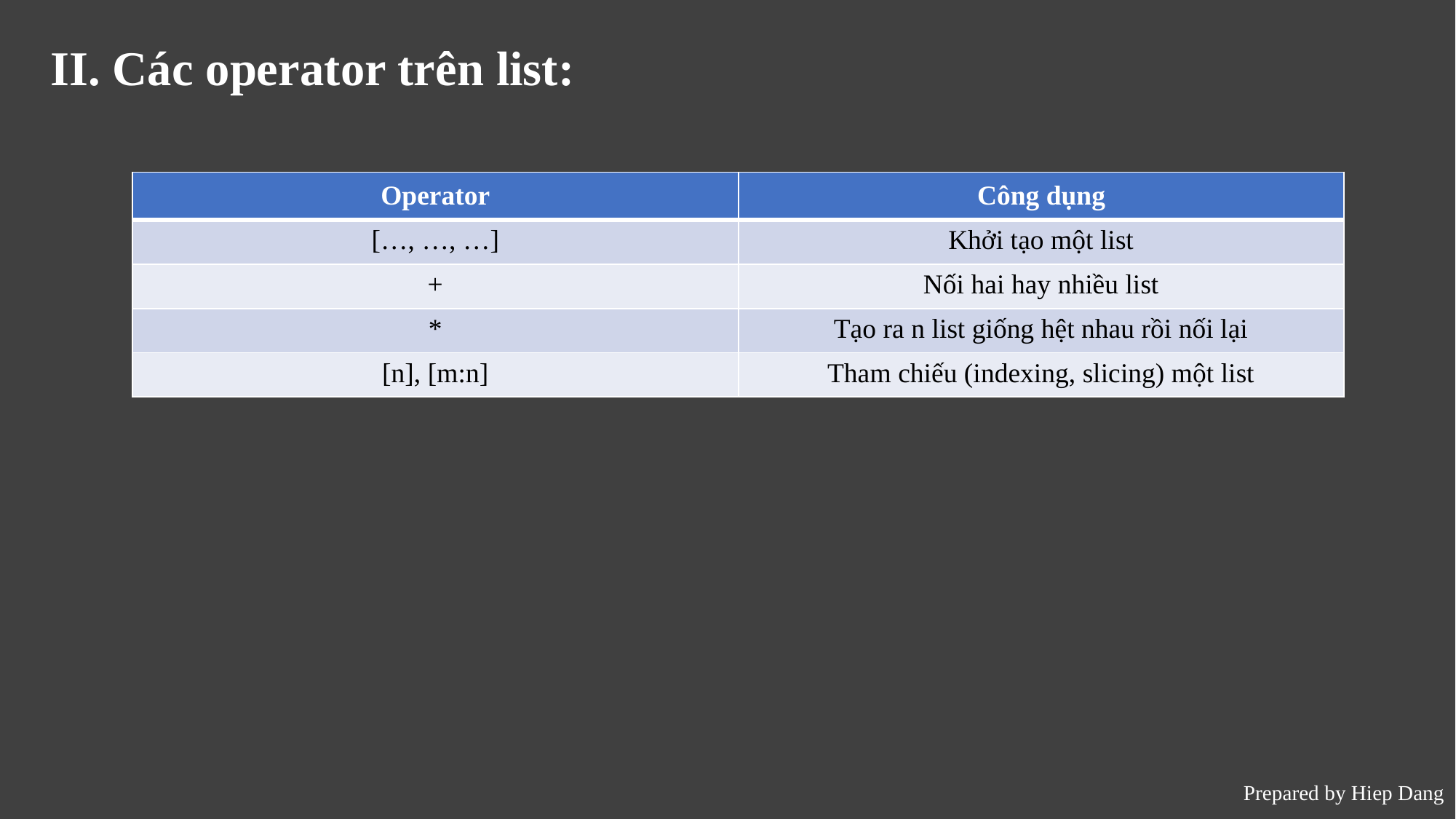

II. Các operator trên list:
| Operator | Công dụng |
| --- | --- |
| […, …, …] | Khởi tạo một list |
| + | Nối hai hay nhiều list |
| \* | Tạo ra n list giống hệt nhau rồi nối lại |
| [n], [m:n] | Tham chiếu (indexing, slicing) một list |
Prepared by Hiep Dang